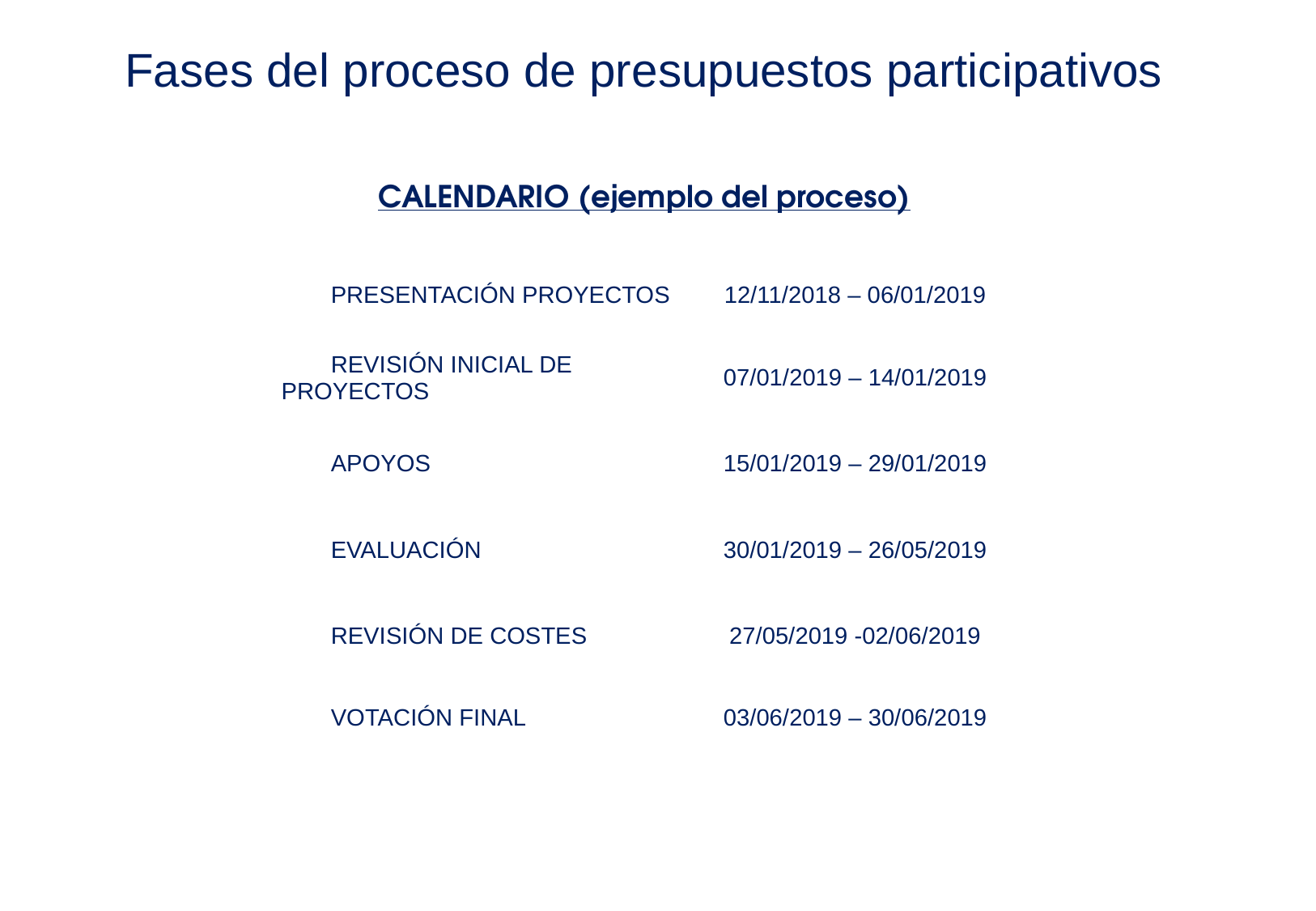

# Fases del proceso de presupuestos participativos
| CALENDARIO (ejemplo del proceso) |  |
| --- | --- |
| PRESENTACIÓN PROYECTOS | 12/11/2018 – 06/01/2019 |
| REVISIÓN INICIAL DE PROYECTOS | 07/01/2019 – 14/01/2019 |
| APOYOS | 15/01/2019 – 29/01/2019 |
| EVALUACIÓN | 30/01/2019 – 26/05/2019 |
| REVISIÓN DE COSTES | 27/05/2019 -02/06/2019 |
| VOTACIÓN FINAL | 03/06/2019 – 30/06/2019 |
8